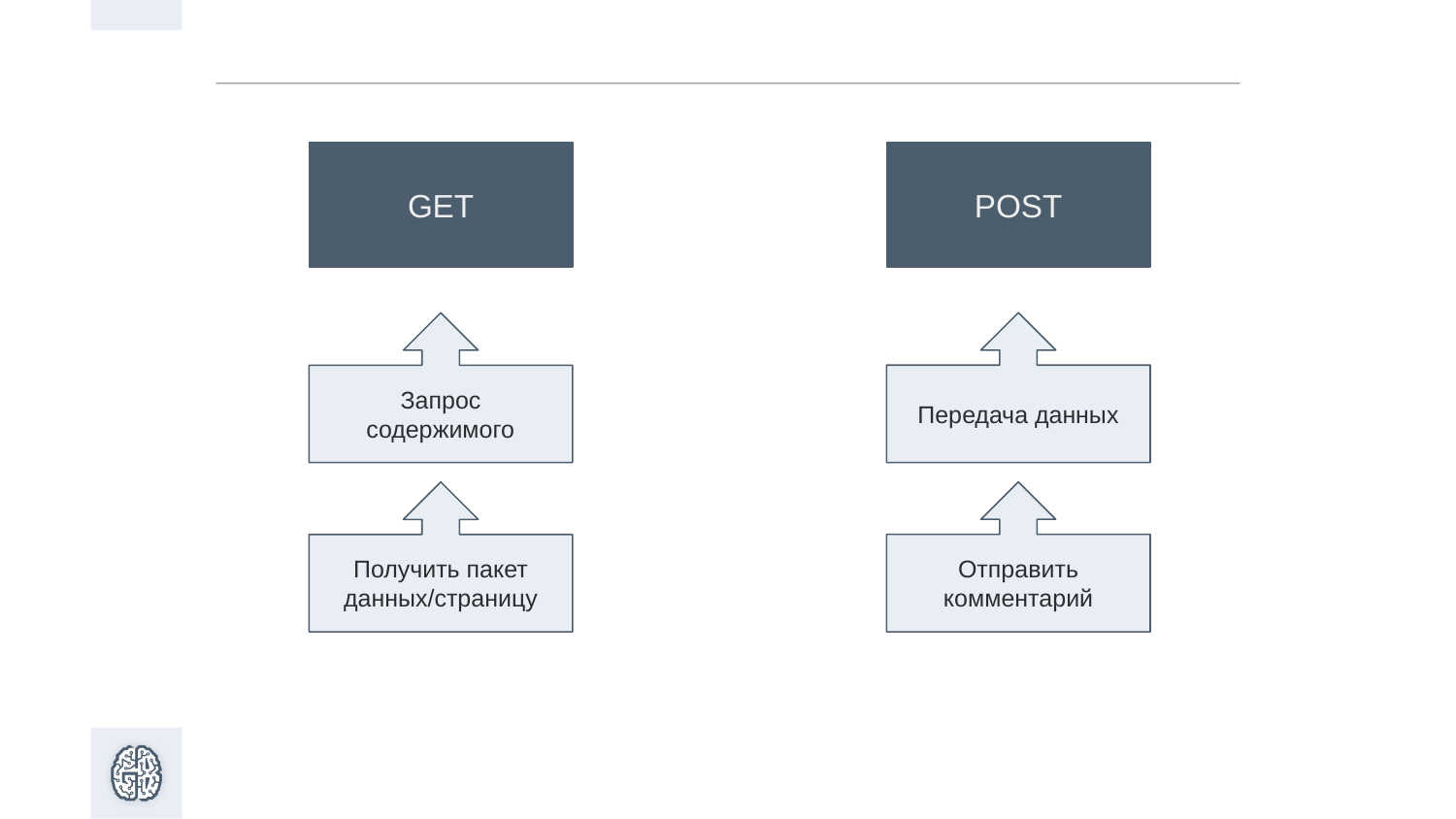

GET
POST
Передача данных
Отправить комментарий
Запрос содержимого
Получить пакет данных/страницу